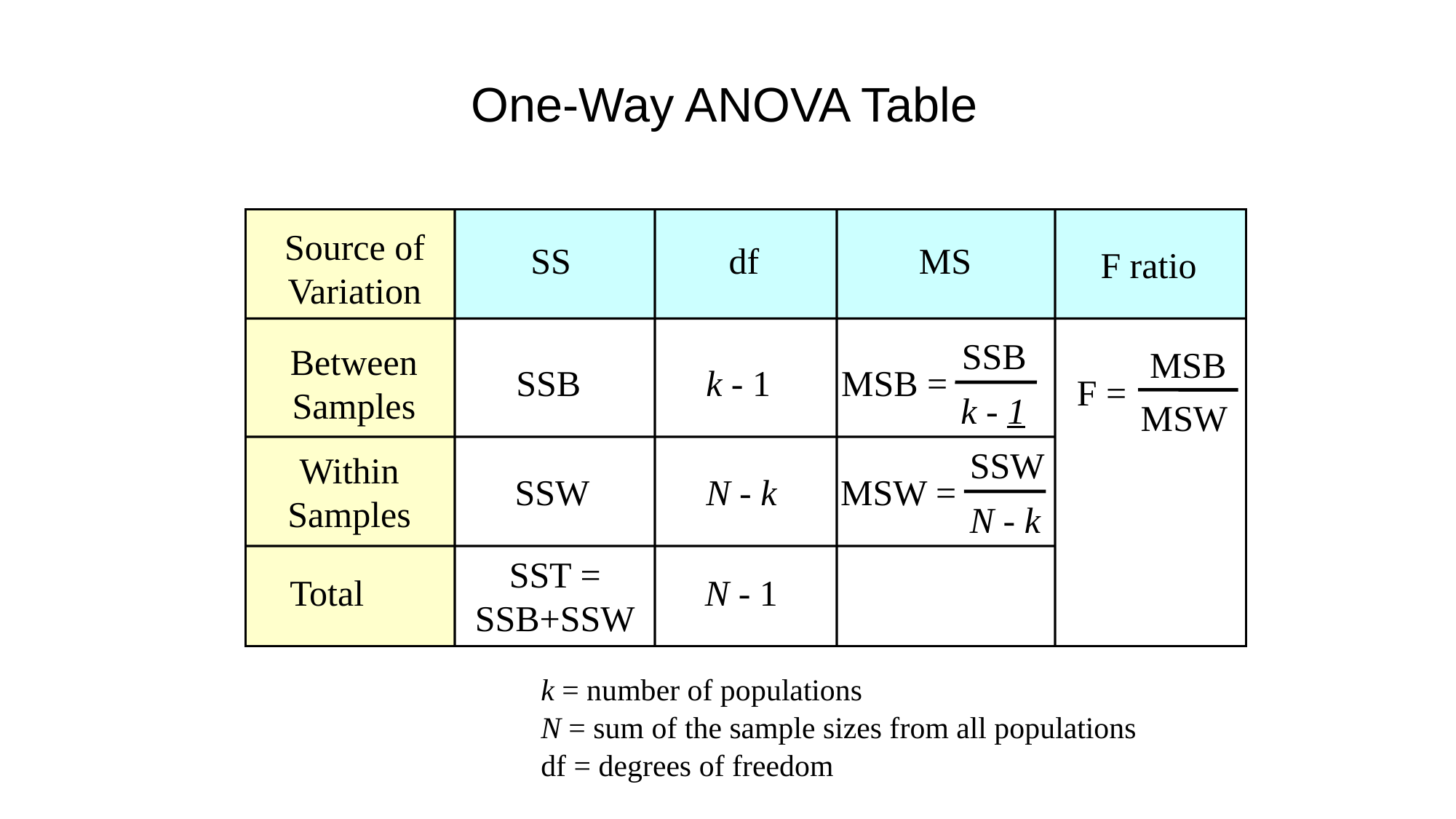

One-Way ANOVA Table

Source of Variation
SS
df
MS
F ratio

SSB
Between Samples
MSB
SSB
k - 1
MSB =
F =
k - 1

MSW

SSW
Within Samples
SSW
N - k
MSW =
N - k

SST =
SSB+SSW
Total
N - 1
k = number of populations
N = sum of the sample sizes from all populations
df = degrees of freedom